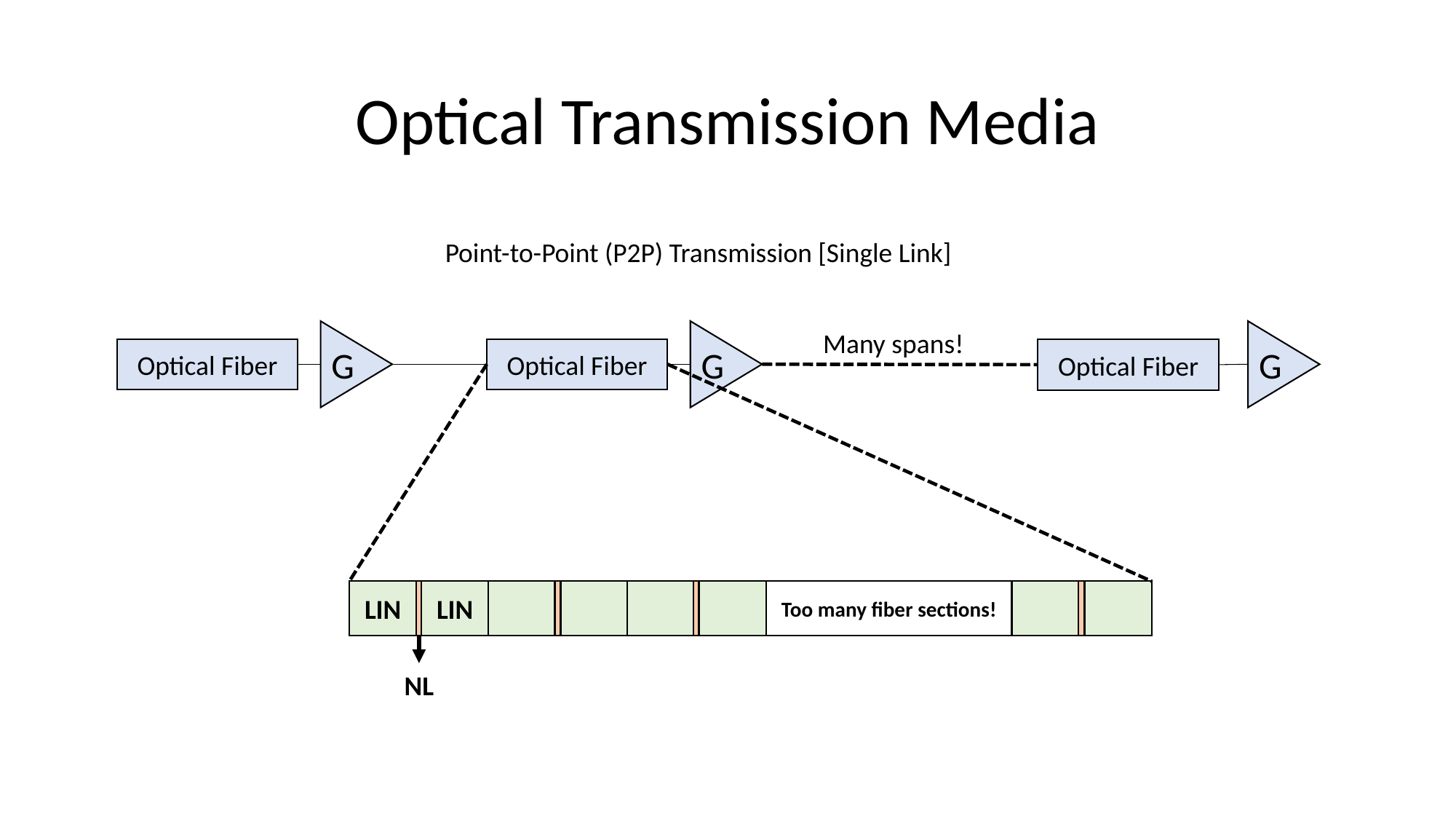

# Optical Transmission Media
Point-to-Point (P2P) Transmission [Single Link]
Many spans!
G
G
G
Optical Fiber
Optical Fiber
Optical Fiber
LIN

LIN

Too many fiber sections!

NL